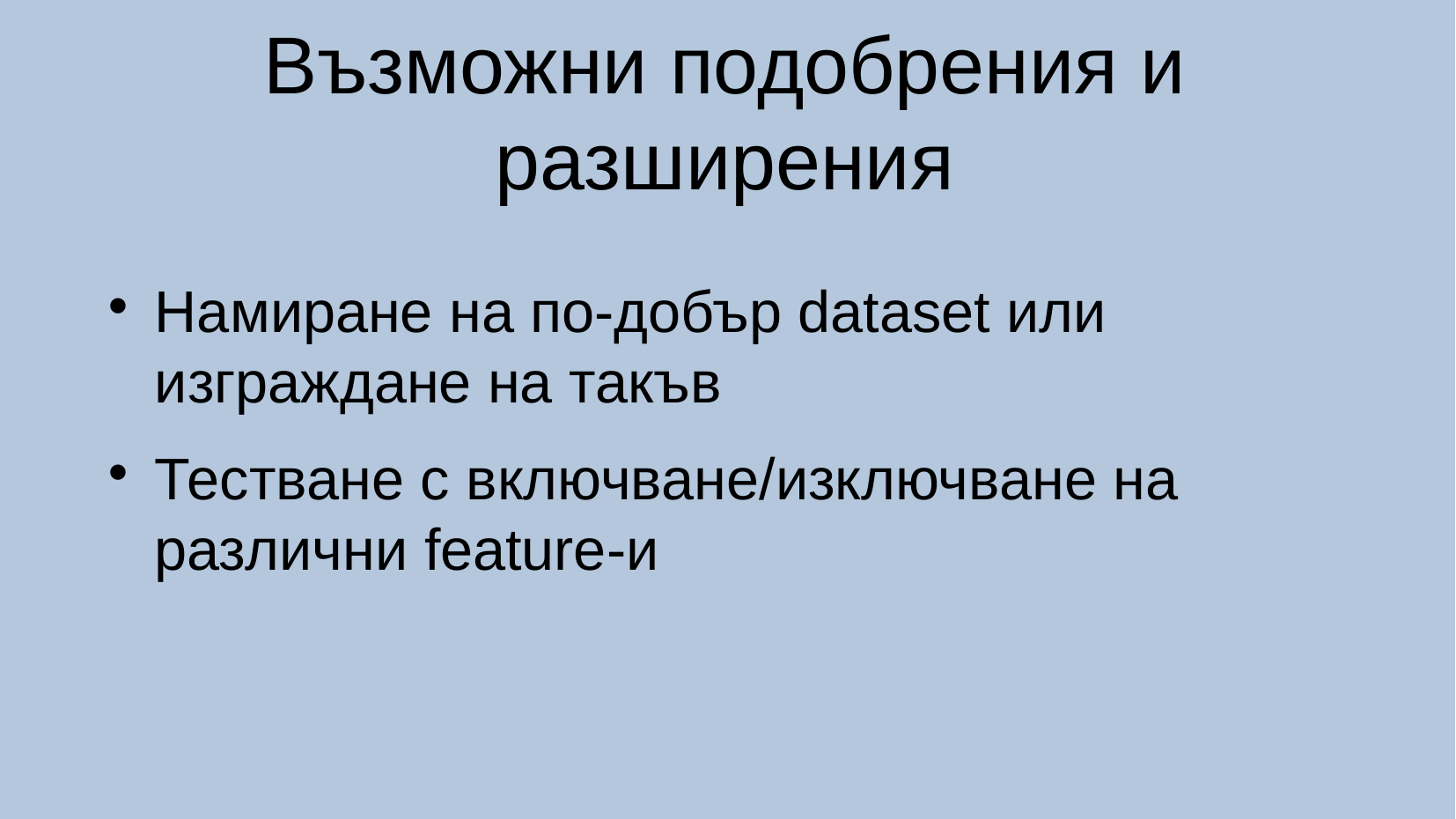

Възможни подобрения и разширения

Намиране на по-добър dataset или изграждане на такъв
Тестване с включване/изключване на различни feature-и